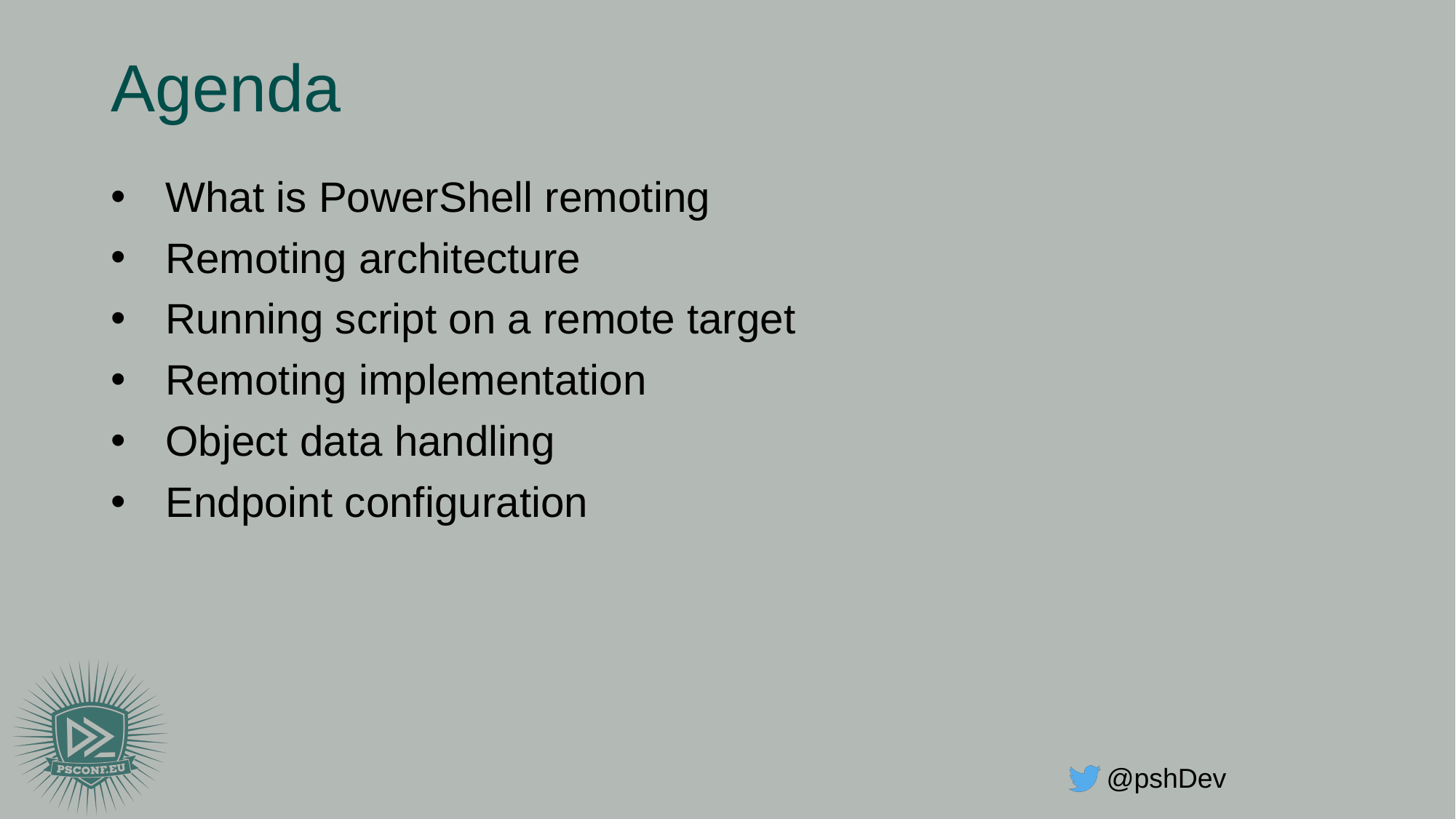

# Agenda
What is PowerShell remoting
Remoting architecture
Running script on a remote target
Remoting implementation
Object data handling
Endpoint configuration
@pshDev